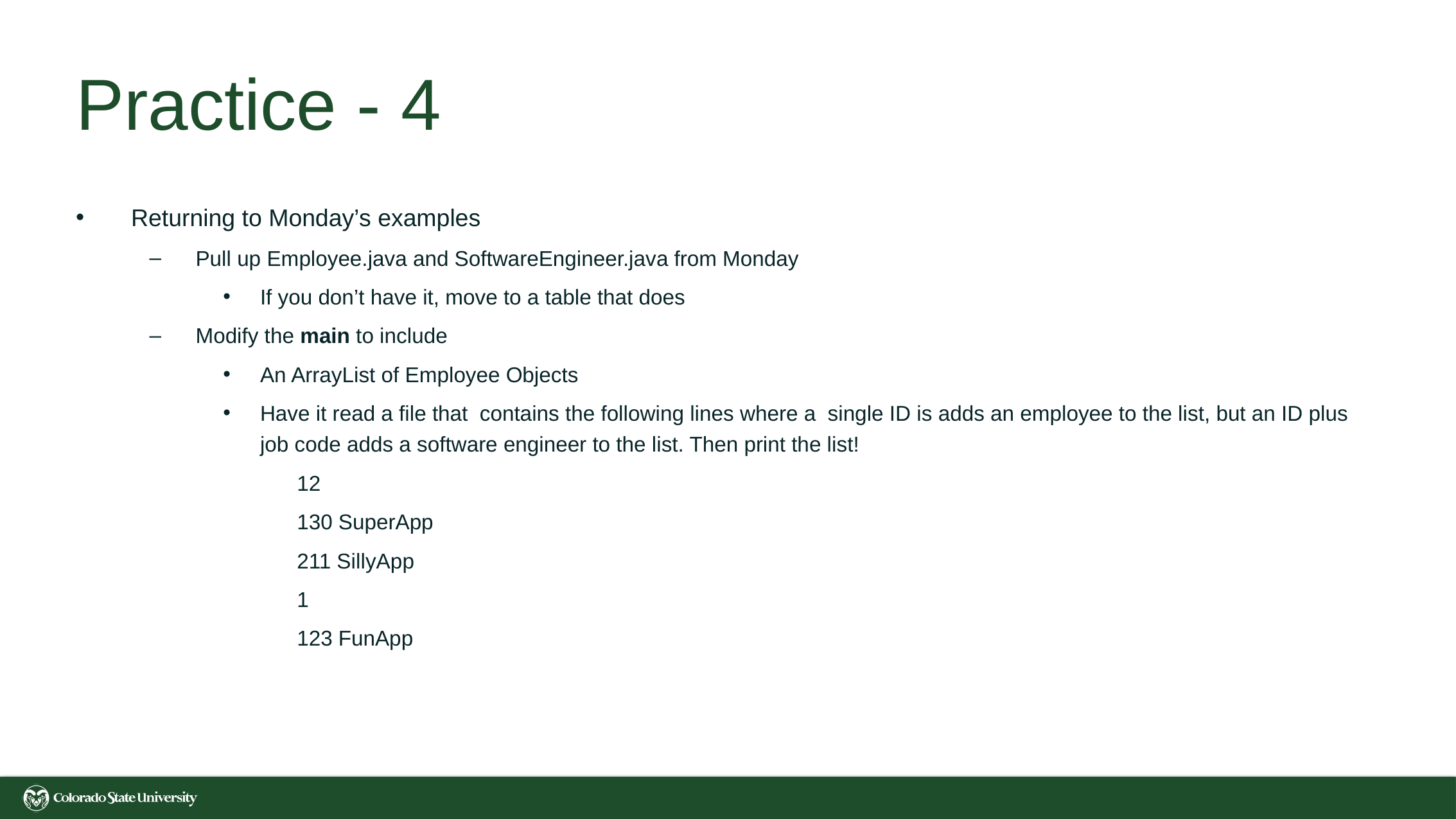

# Practice - 4
Returning to Monday’s examples
Pull up Employee.java and SoftwareEngineer.java from Monday
If you don’t have it, move to a table that does
Modify the main to include
An ArrayList of Employee Objects
Have it read a file that  contains the following lines where a  single ID is adds an employee to the list, but an ID plus job code adds a software engineer to the list. Then print the list!
12
130 SuperApp
211 SillyApp
1
123 FunApp